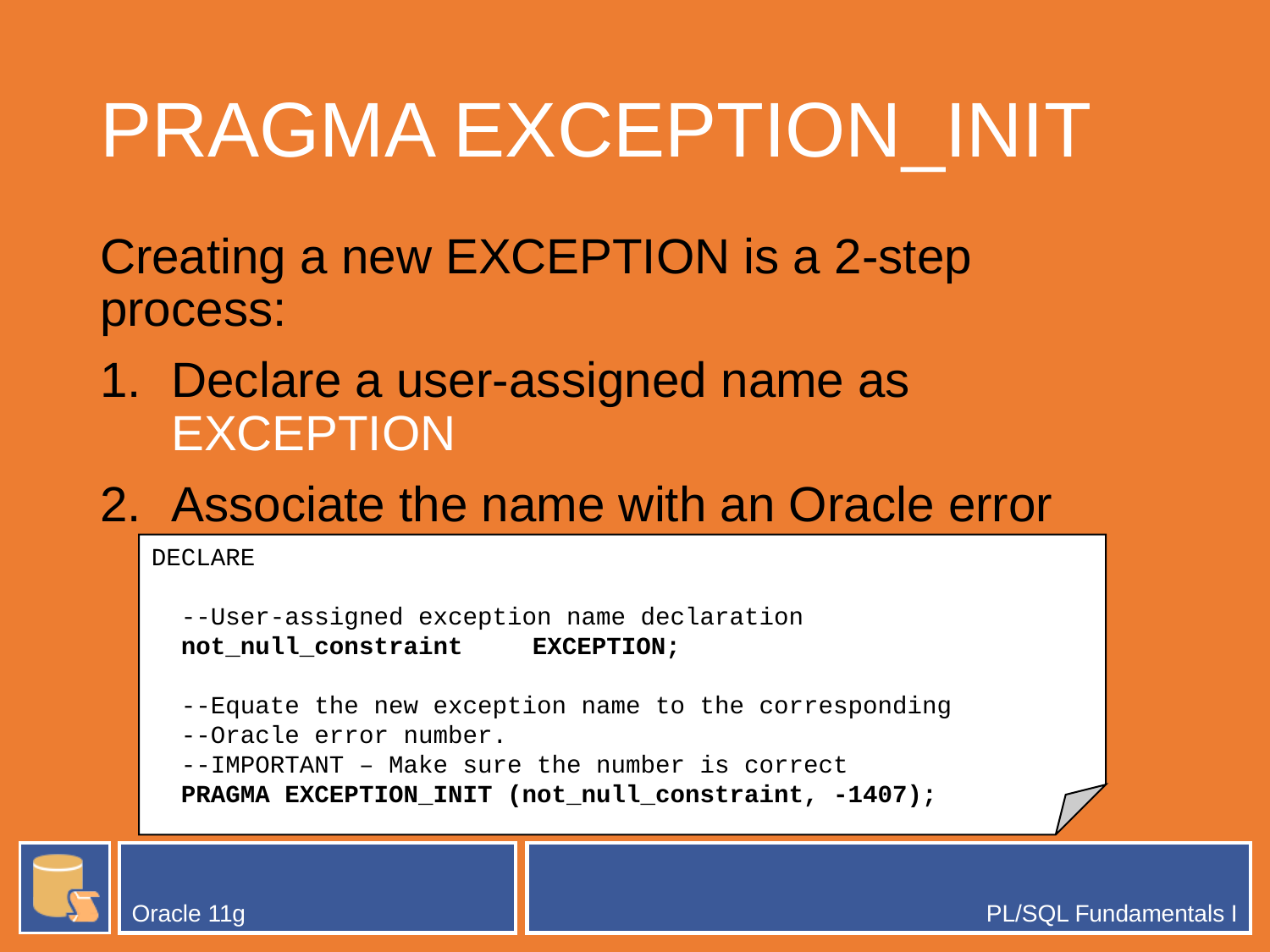

# PRAGMA EXCEPTION_INIT
Creating a new EXCEPTION is a 2-step process:
Declare a user-assigned name as EXCEPTION
Associate the name with an Oracle error number using the PRAGMA EXCEPTION_INIT command

DECLARE

  --User-assigned exception name declaration
  not_null_constraint	EXCEPTION;

  --Equate the new exception name to the corresponding
  --Oracle error number.
  --IMPORTANT – Make sure the number is correct
  PRAGMA EXCEPTION_INIT (not_null_constraint, -1407);